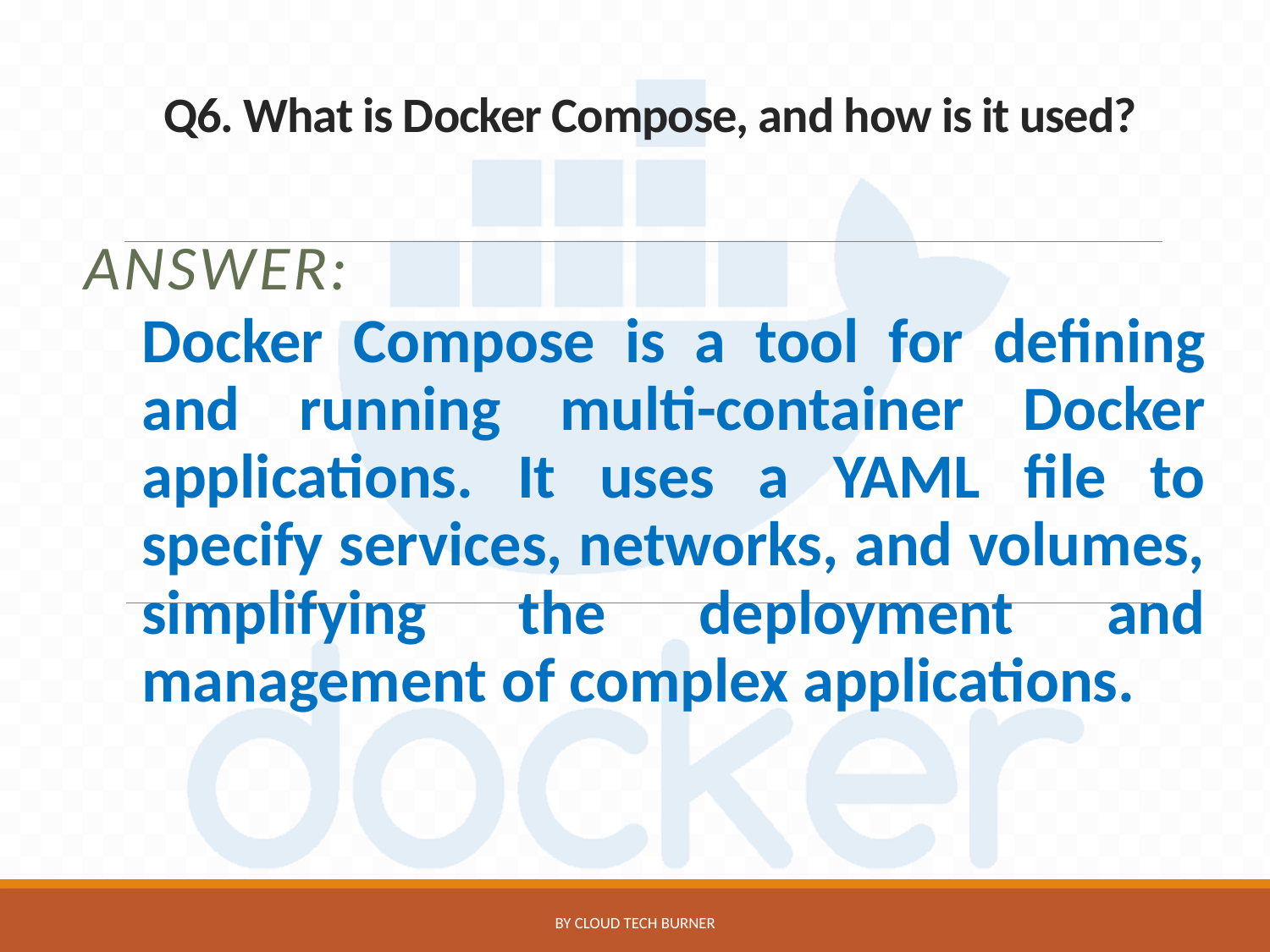

# Q6. What is Docker Compose, and how is it used?

Answer:
Docker Compose is a tool for defining and running multi-container Docker applications. It uses a YAML file to specify services, networks, and volumes, simplifying the deployment and management of complex applications.
by CLOUD TECH BURNER